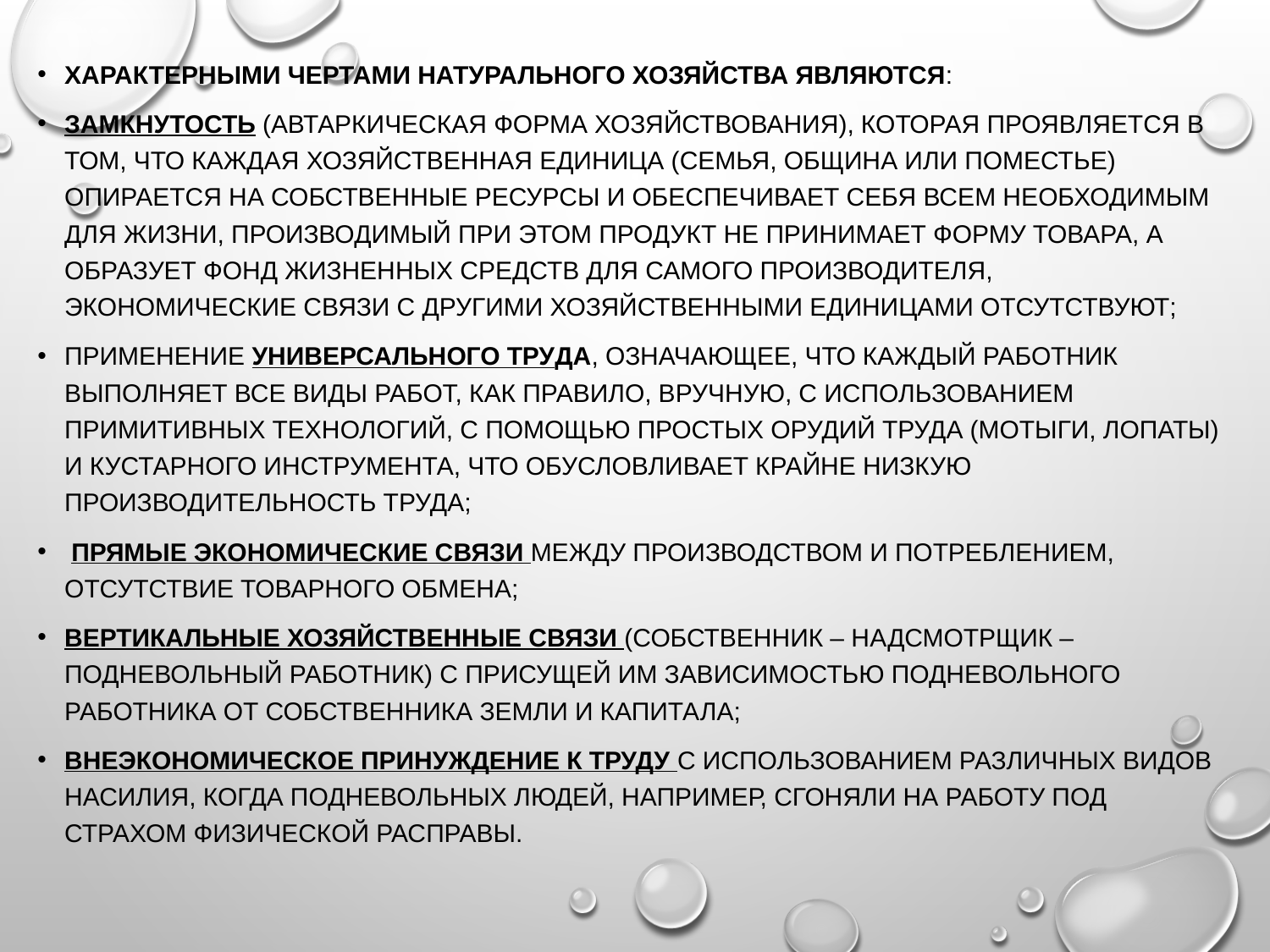

Характерными чертами натурального хозяйства являются:
замкнутость (автаркическая форма хозяйствования), которая проявляется в том, что каждая хозяйственная единица (семья, община или поместье) опирается на собственные ресурсы и обеспечивает себя всем необходимым для жизни, производимый при этом продукт не принимает форму товара, а образует фонд жизненных средств для самого производителя, экономические связи с другими хозяйственными единицами отсутствуют;
применение универсального труда, означающее, что каждый работник выполняет все виды работ, как правило, вручную, с использованием примитивных технологий, с помощью простых орудий труда (мотыги, лопаты) и кустарного инструмента, что обусловливает крайне низкую производительность труда;
 прямые экономические связи между производством и потреблением, отсутствие товарного обмена;
вертикальные хозяйственные связи (собственник – надсмотрщик – подневольный работник) с присущей им зависимостью подневольного работника от собственника земли и капитала;
внеэкономическое принуждение к труду с использованием различных видов насилия, когда подневольных людей, например, сгоняли на работу под страхом физической расправы.